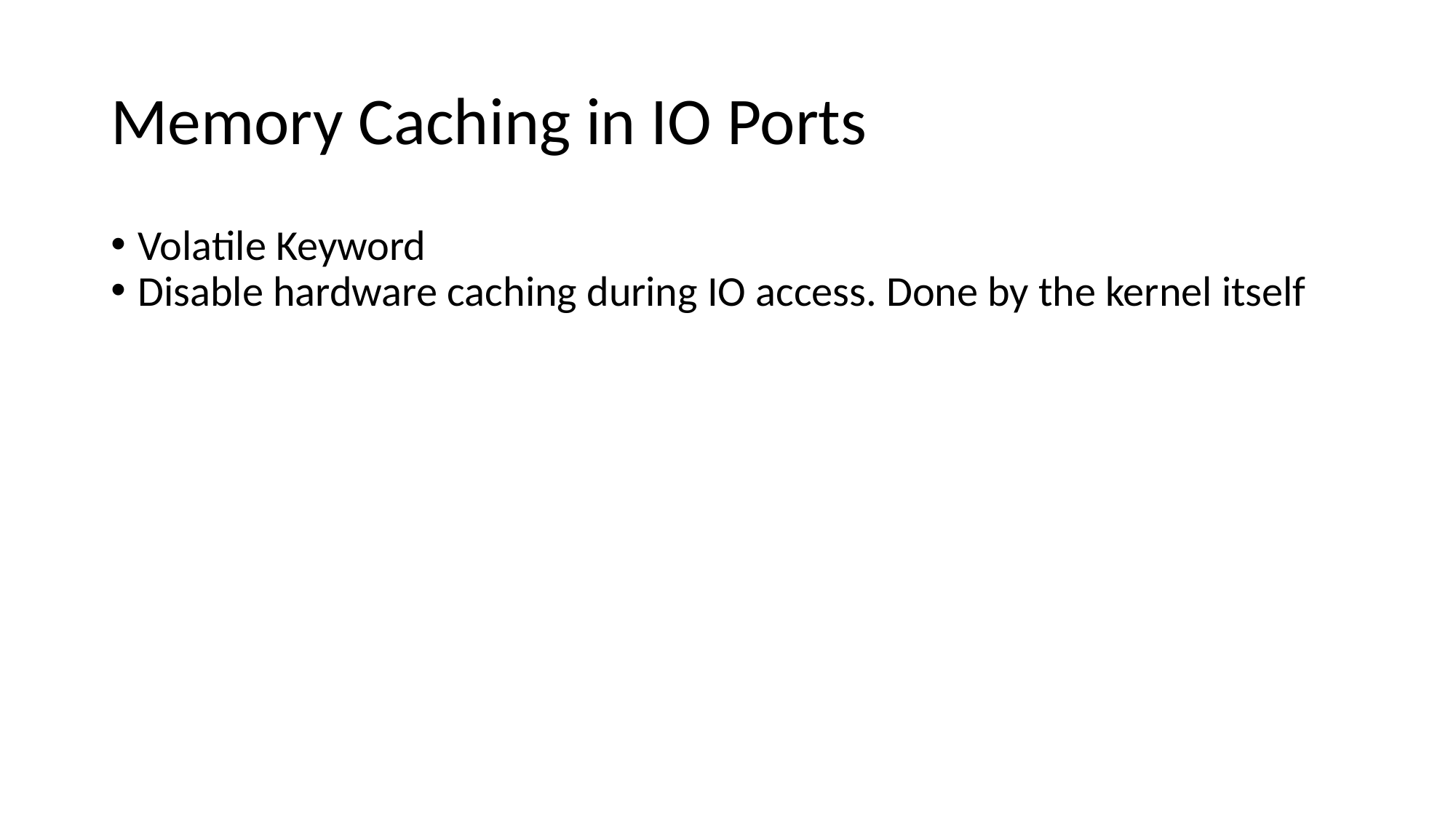

Memory Caching in IO Ports
Volatile Keyword
Disable hardware caching during IO access. Done by the kernel itself